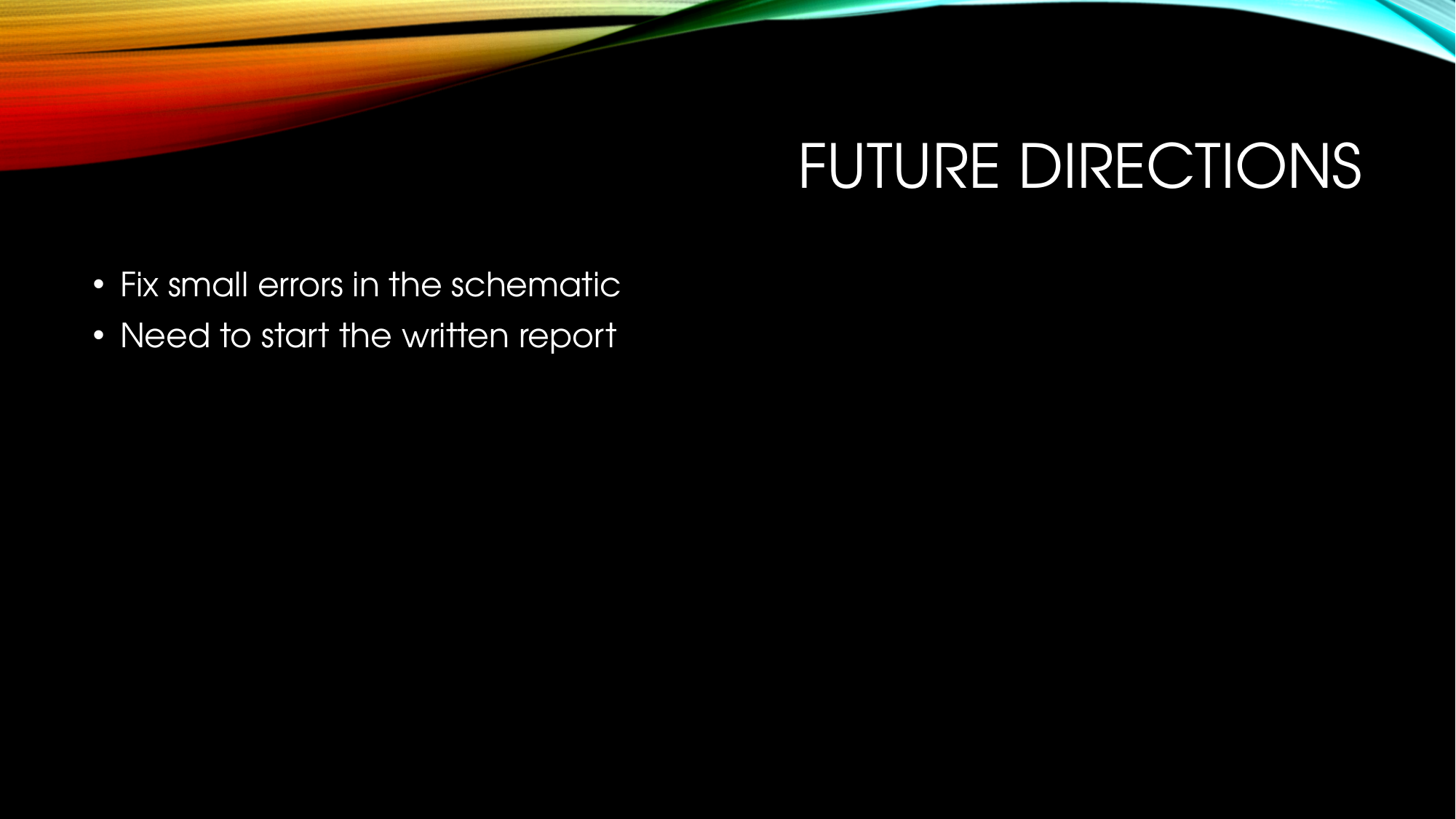

# Future Directions
Fix small errors in the schematic
Need to start the written report